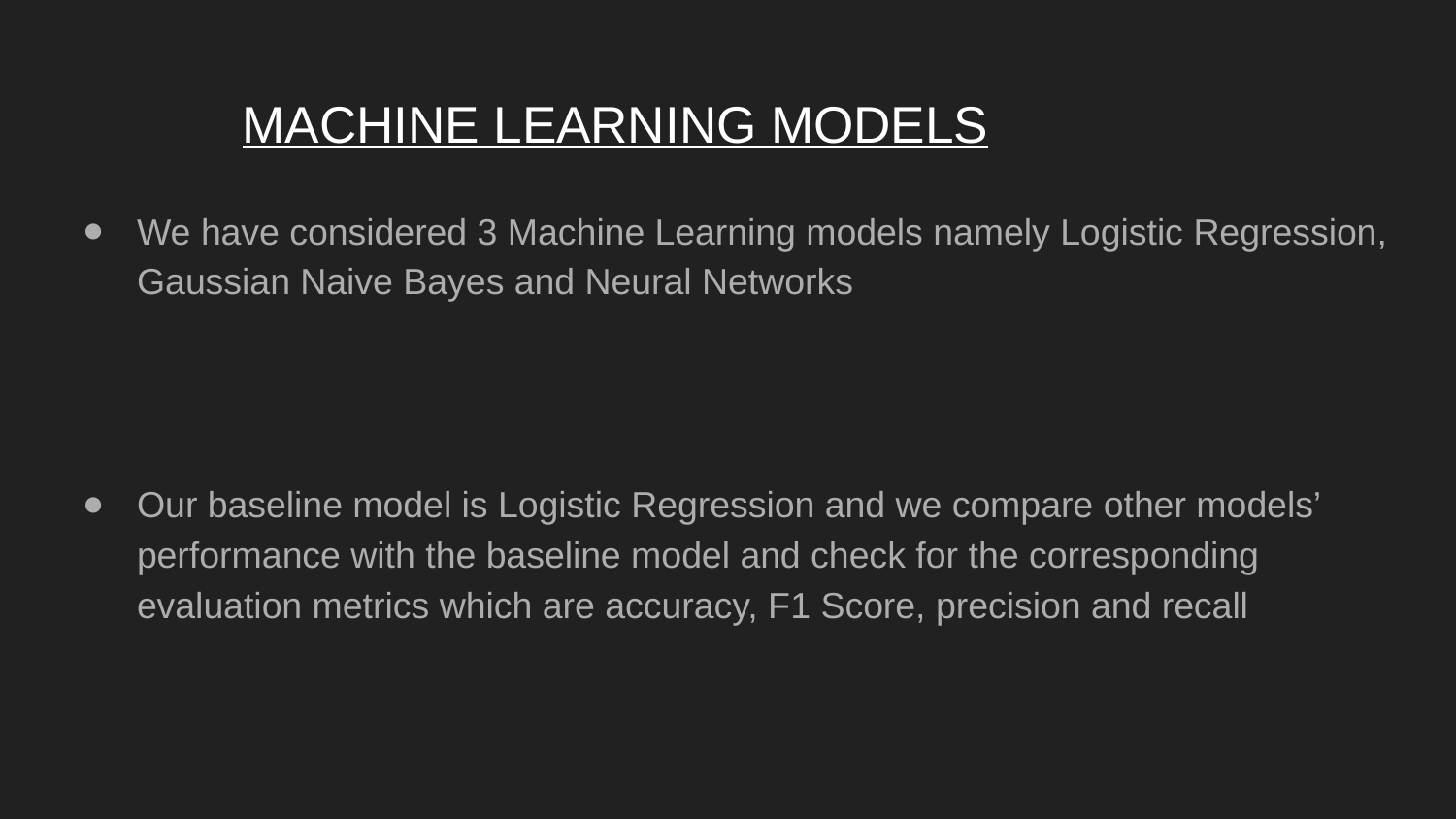

# MACHINE LEARNING MODELS
We have considered 3 Machine Learning models namely Logistic Regression, Gaussian Naive Bayes and Neural Networks

Our baseline model is Logistic Regression and we compare other models’ performance with the baseline model and check for the corresponding evaluation metrics which are accuracy, F1 Score, precision and recall